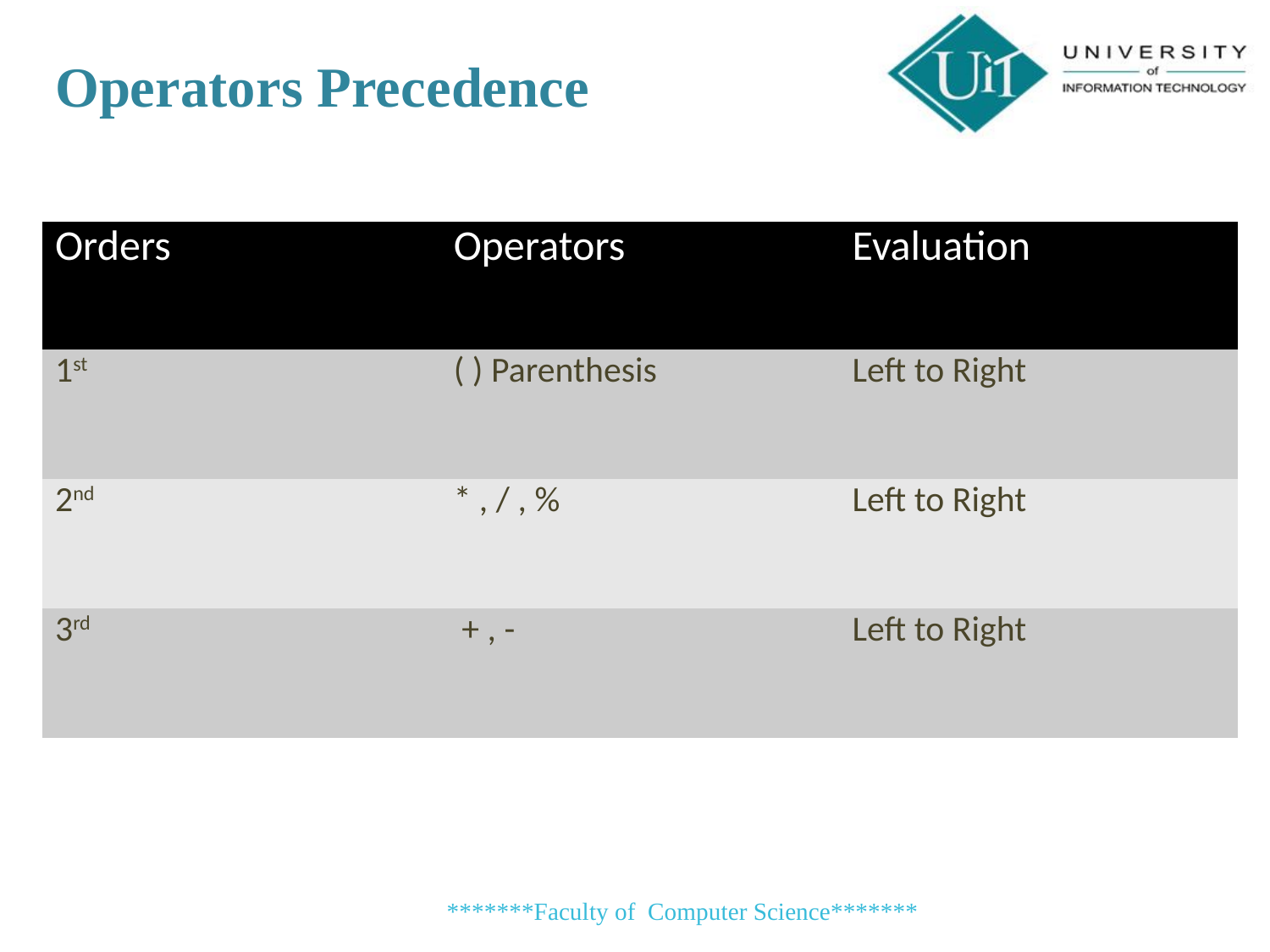

# Operators Precedence
| Orders | Operators | Evaluation |
| --- | --- | --- |
| 1st | ( ) Parenthesis | Left to Right |
| 2nd | \* , / , % | Left to Right |
| 3rd | + , - | Left to Right |
*******Faculty of  Computer Science*******